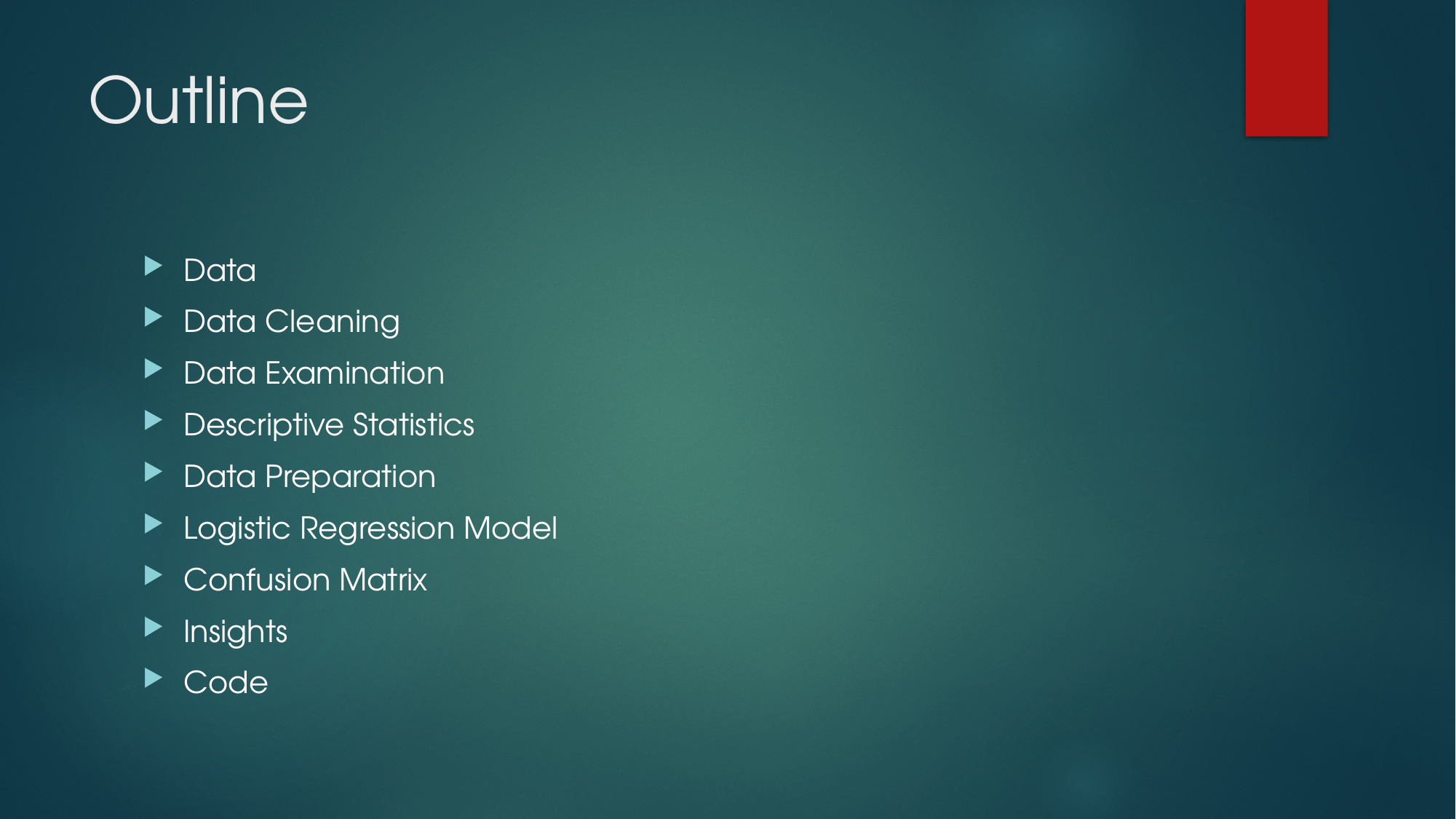

# Outline
Data
Data Cleaning
Data Examination
Descriptive Statistics
Data Preparation
Logistic Regression Model
Confusion Matrix
Insights
Code